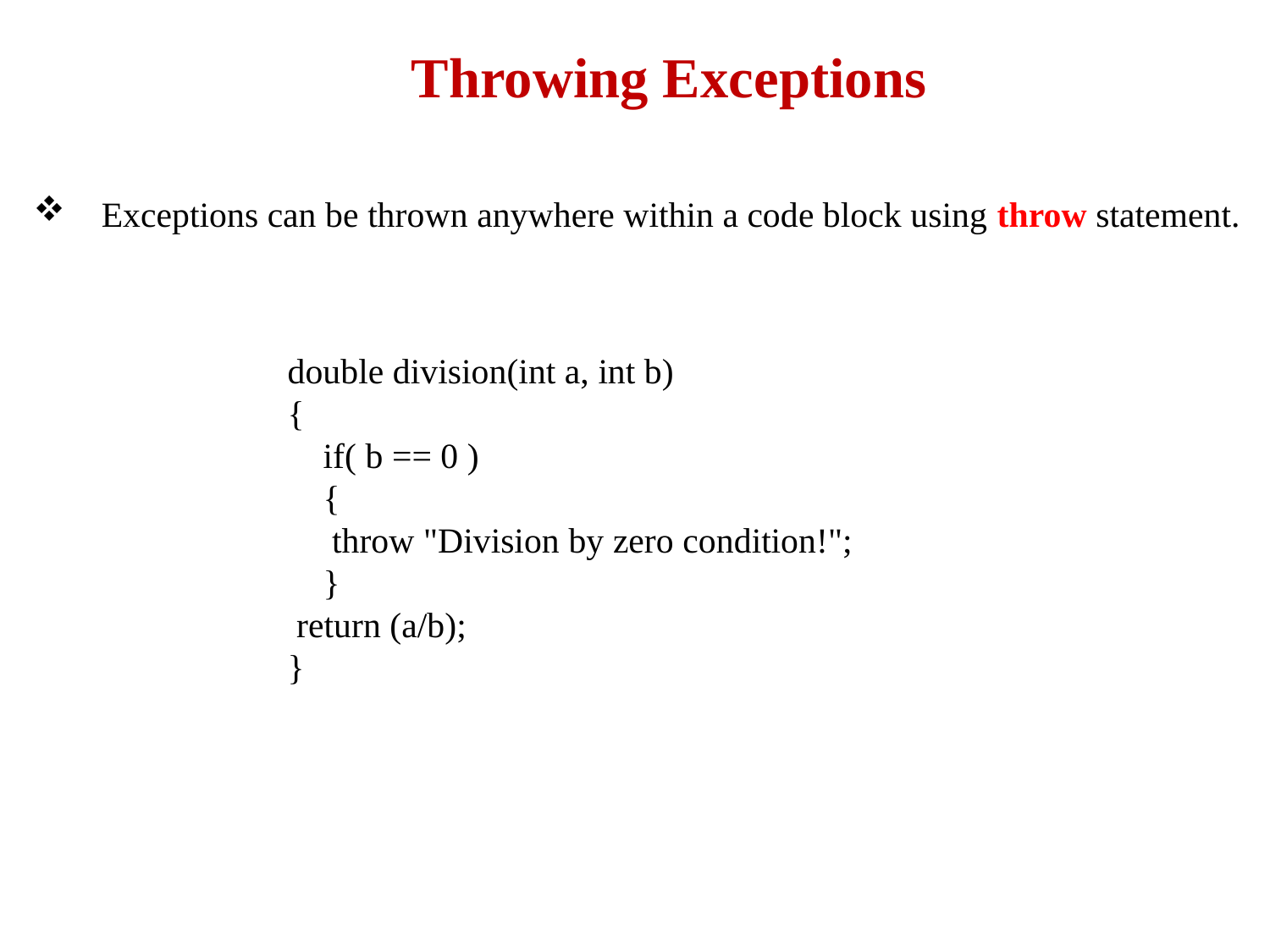

Throwing Exceptions
    Exceptions can be thrown anywhere within a code block using throw statement.

double division(int a, int b)
{
    if( b == 0 )
    {
     throw "Division by zero condition!";
    }
 return (a/b);
}